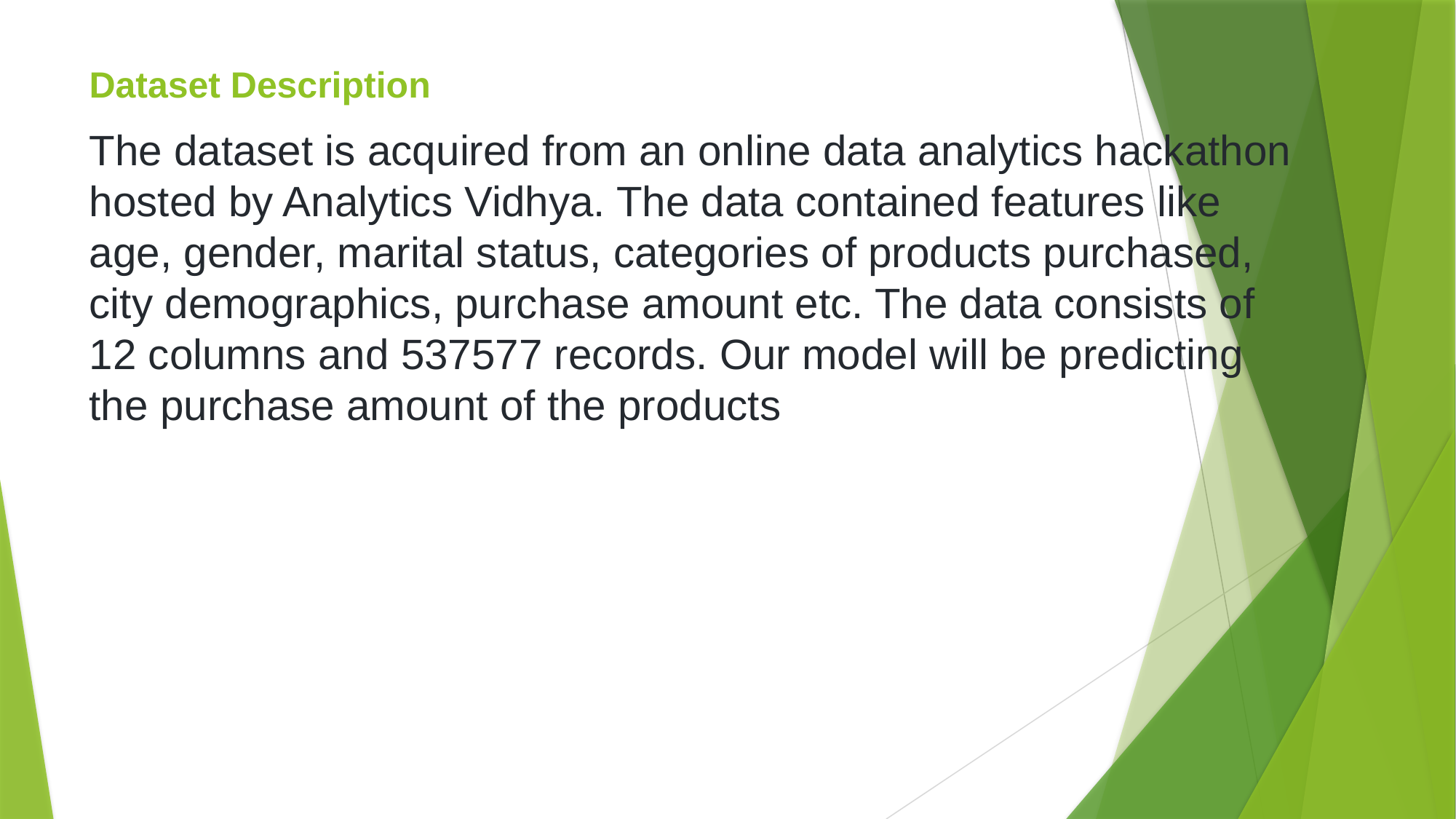

Dataset Description
The dataset is acquired from an online data analytics hackathon hosted by Analytics Vidhya. The data contained features like age, gender, marital status, categories of products purchased, city demographics, purchase amount etc. The data consists of 12 columns and 537577 records. Our model will be predicting the purchase amount of the products